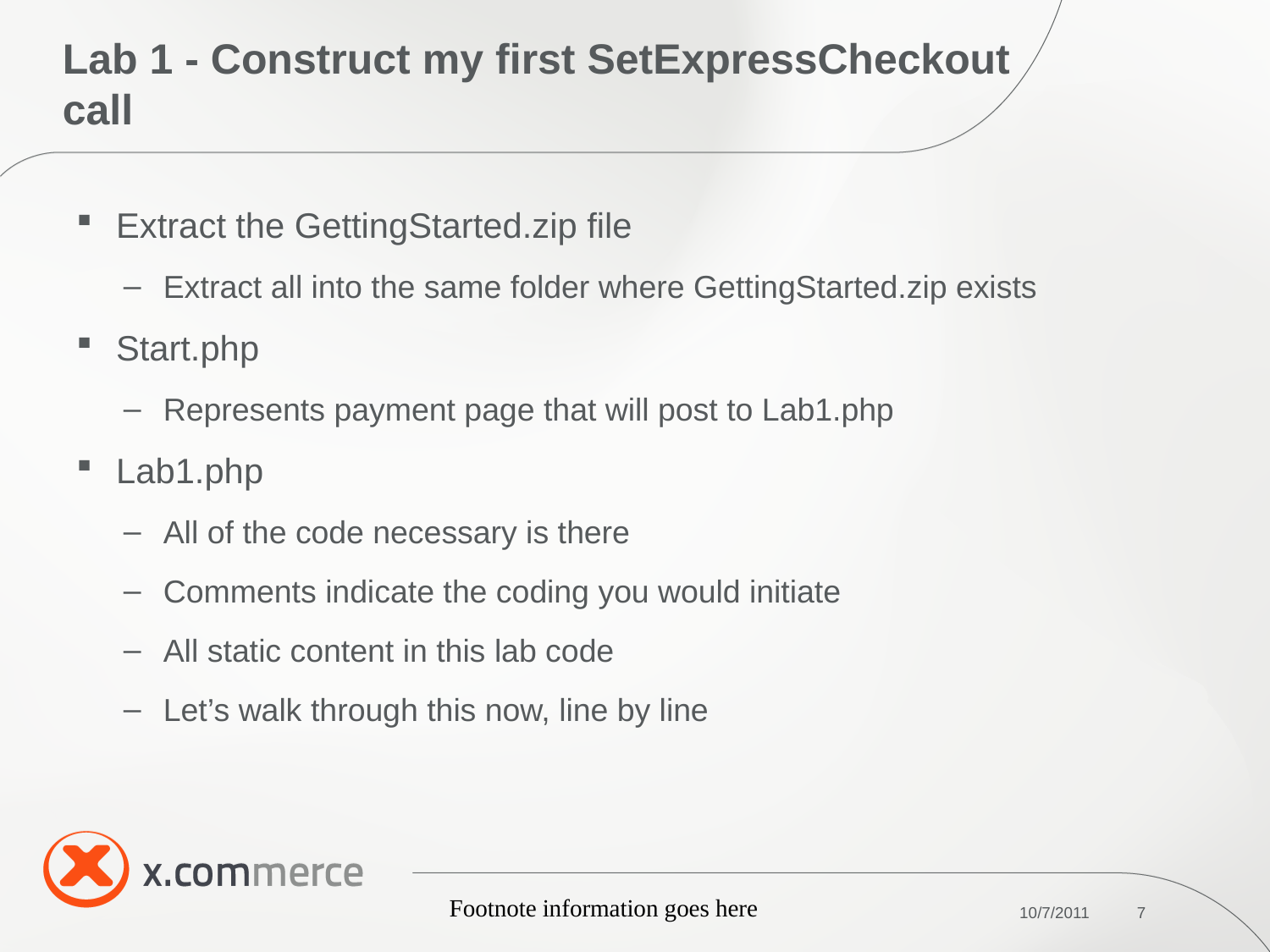

# Lab 1 - Construct my first SetExpressCheckout call
Extract the GettingStarted.zip file
Extract all into the same folder where GettingStarted.zip exists
Start.php
Represents payment page that will post to Lab1.php
Lab1.php
All of the code necessary is there
Comments indicate the coding you would initiate
All static content in this lab code
Let’s walk through this now, line by line

Footnote information goes here
10/7/2011
7